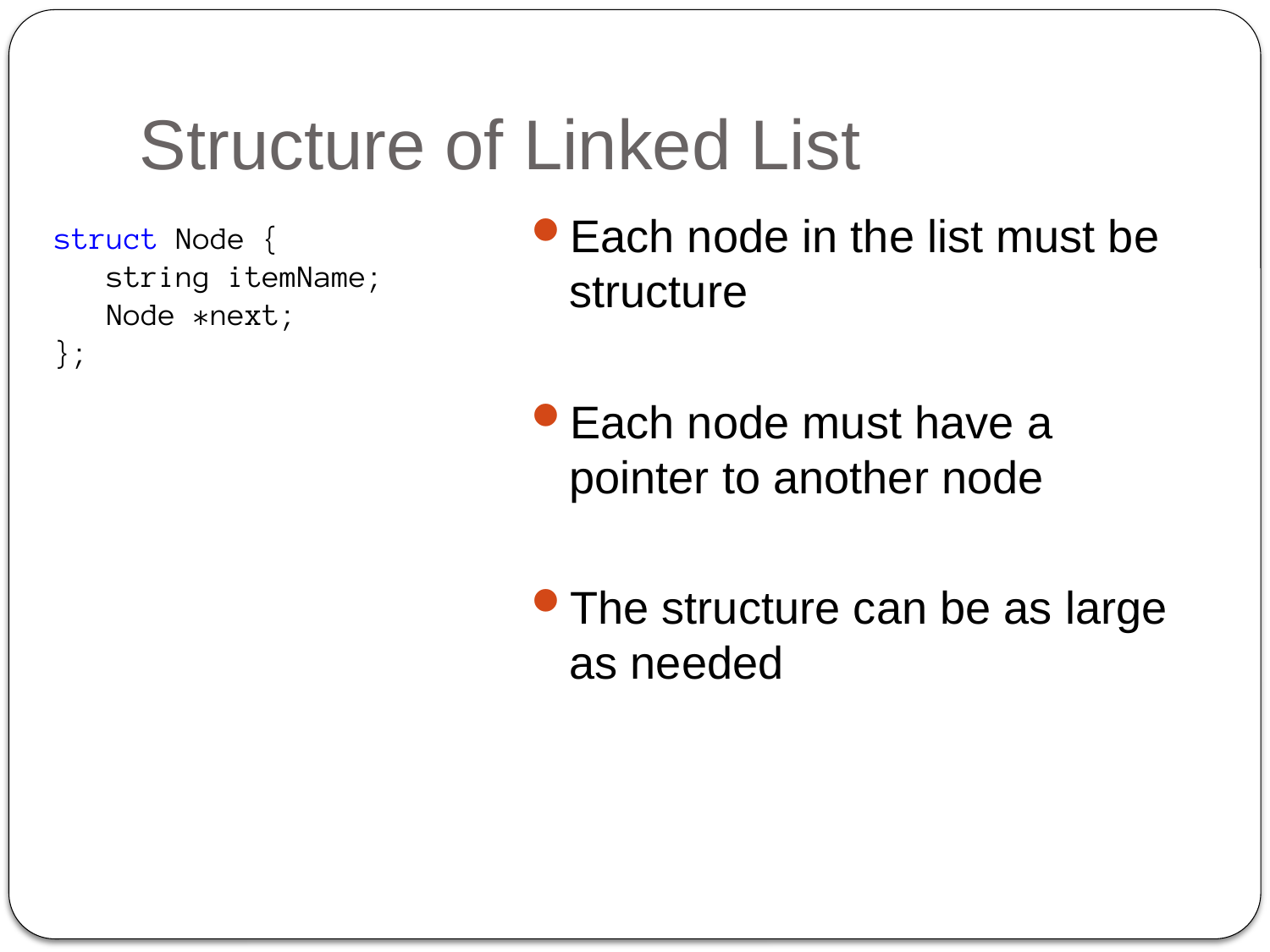

# Structure of Linked List
Each node in the list must be structure

Each node must have a pointer to another node

The structure can be as large as needed
struct Node {
   string itemName;
   Node *next;
};